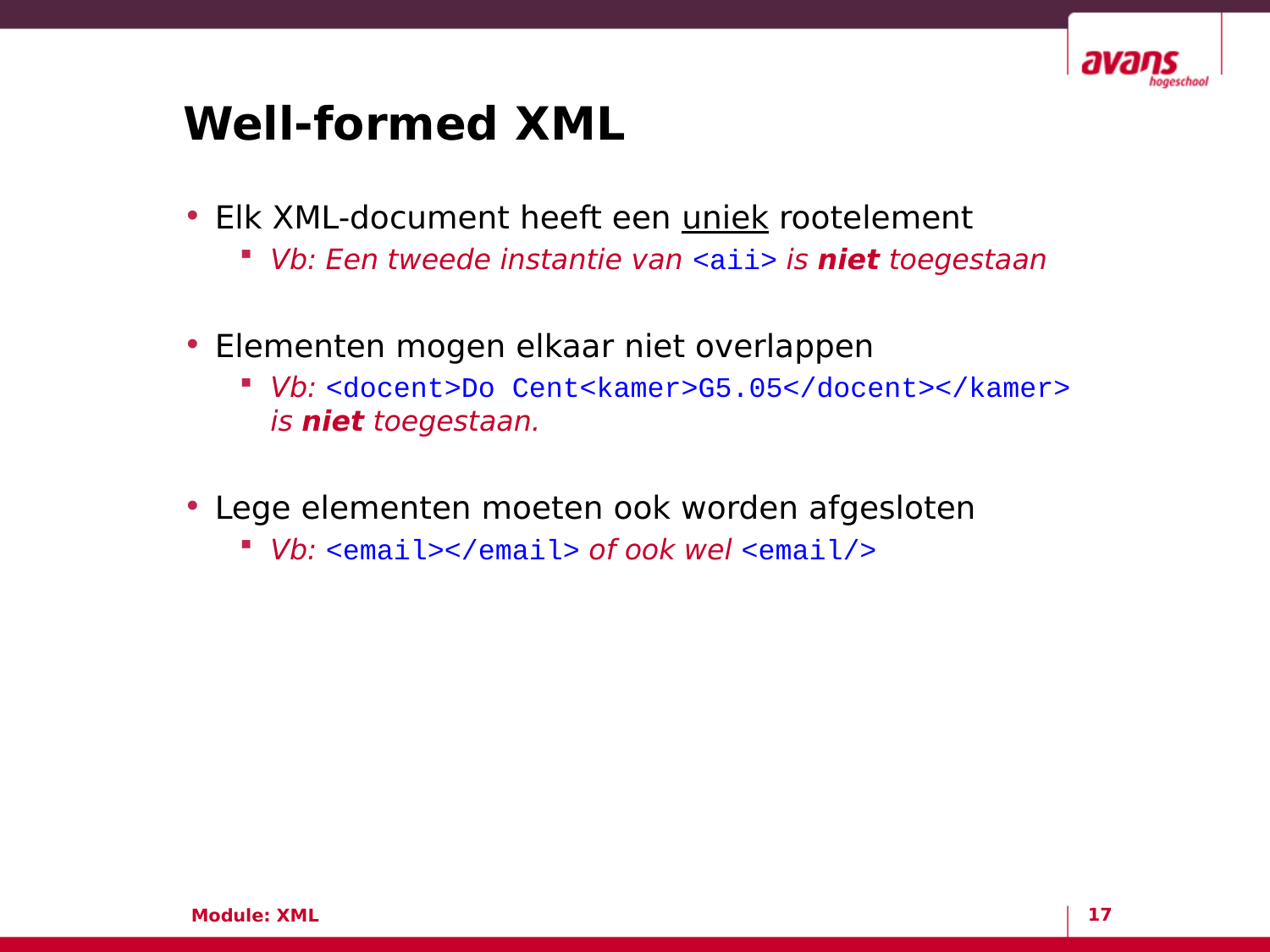

# Well-formed XML
Elk XML-document heeft een uniek rootelement
Vb: Een tweede instantie van <aii> is niet toegestaan

Elementen mogen elkaar niet overlappen
Vb: <docent>Do Cent<kamer>G5.05</docent></kamer>
is niet toegestaan.

Lege elementen moeten ook worden afgesloten
Vb: <email></email> of ook wel <email/>
17